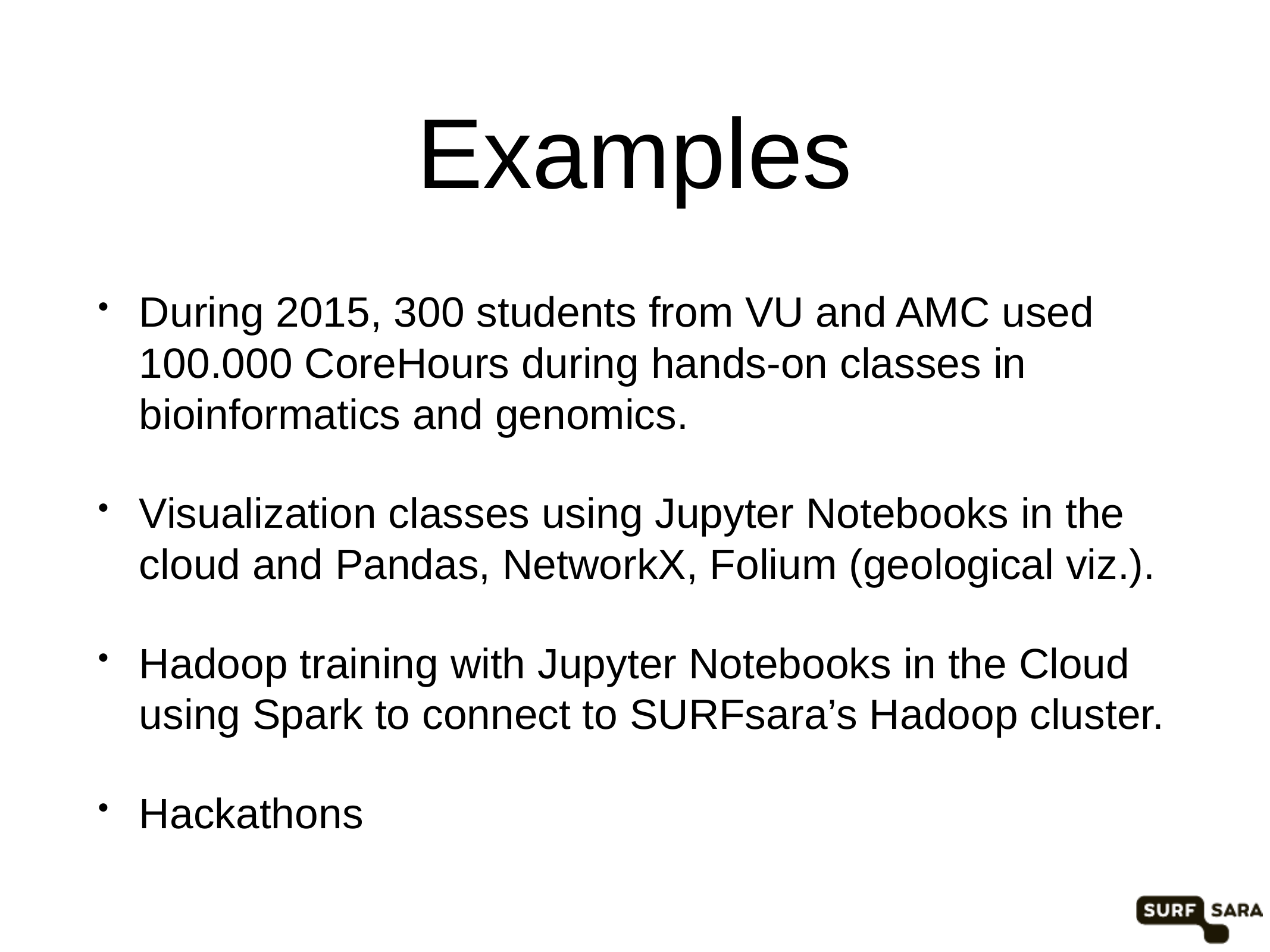

# Examples
During 2015, 300 students from VU and AMC used 100.000 CoreHours during hands-on classes in bioinformatics and genomics.
Visualization classes using Jupyter Notebooks in the cloud and Pandas, NetworkX, Folium (geological viz.).
Hadoop training with Jupyter Notebooks in the Cloud using Spark to connect to SURFsara’s Hadoop cluster.
Hackathons